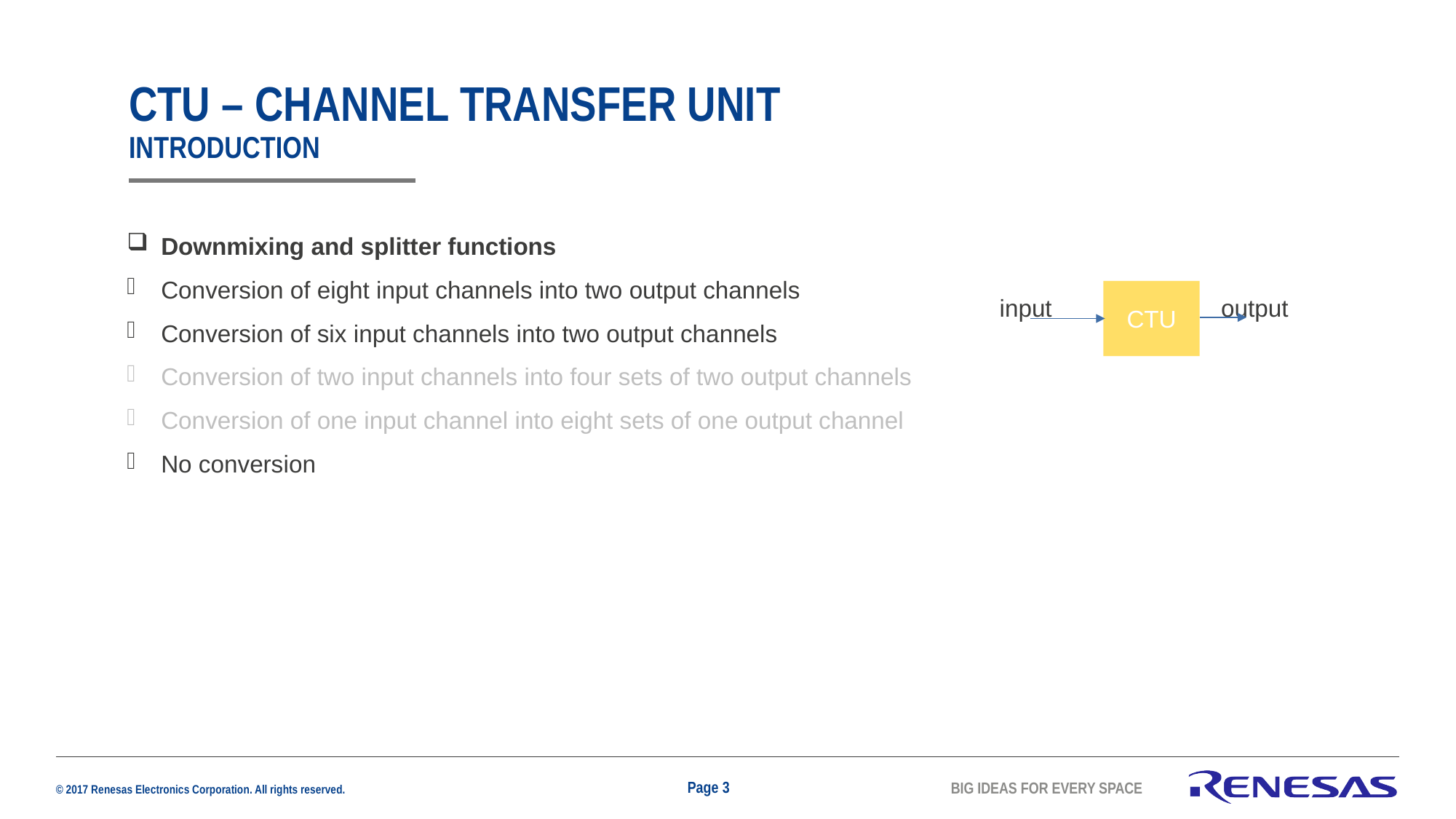

# CTU – channel transfer unit introduction
Downmixing and splitter functions
Conversion of eight input channels into two output channels
Conversion of six input channels into two output channels
Conversion of two input channels into four sets of two output channels
Conversion of one input channel into eight sets of one output channel
No conversion

CTU
input
output
Page 3